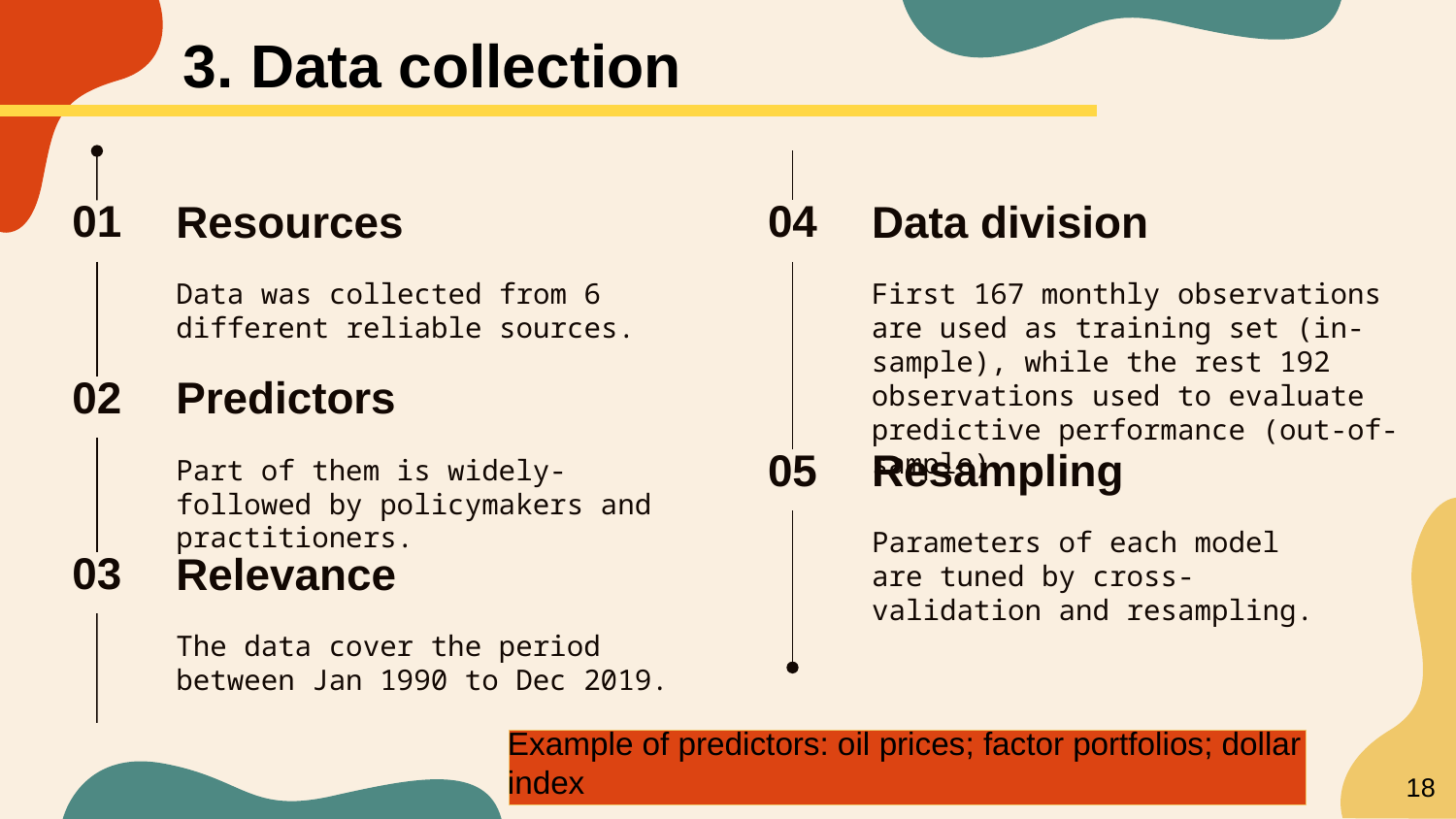

3. Data collection
01
Resources
04
Data division
First 167 monthly observations are used as training set (in-sample), while the rest 192 observations used to evaluate predictive performance (out-of-sample).
Data was collected from 6 different reliable sources.
02
Predictors
Part of them is widely-followed by policymakers and practitioners.
05
Resampling
Parameters of each model are tuned by cross-validation and resampling.
03
Relevance
The data cover the period between Jan 1990 to Dec 2019.
Example of predictors: oil prices; factor portfolios; dollar index

18